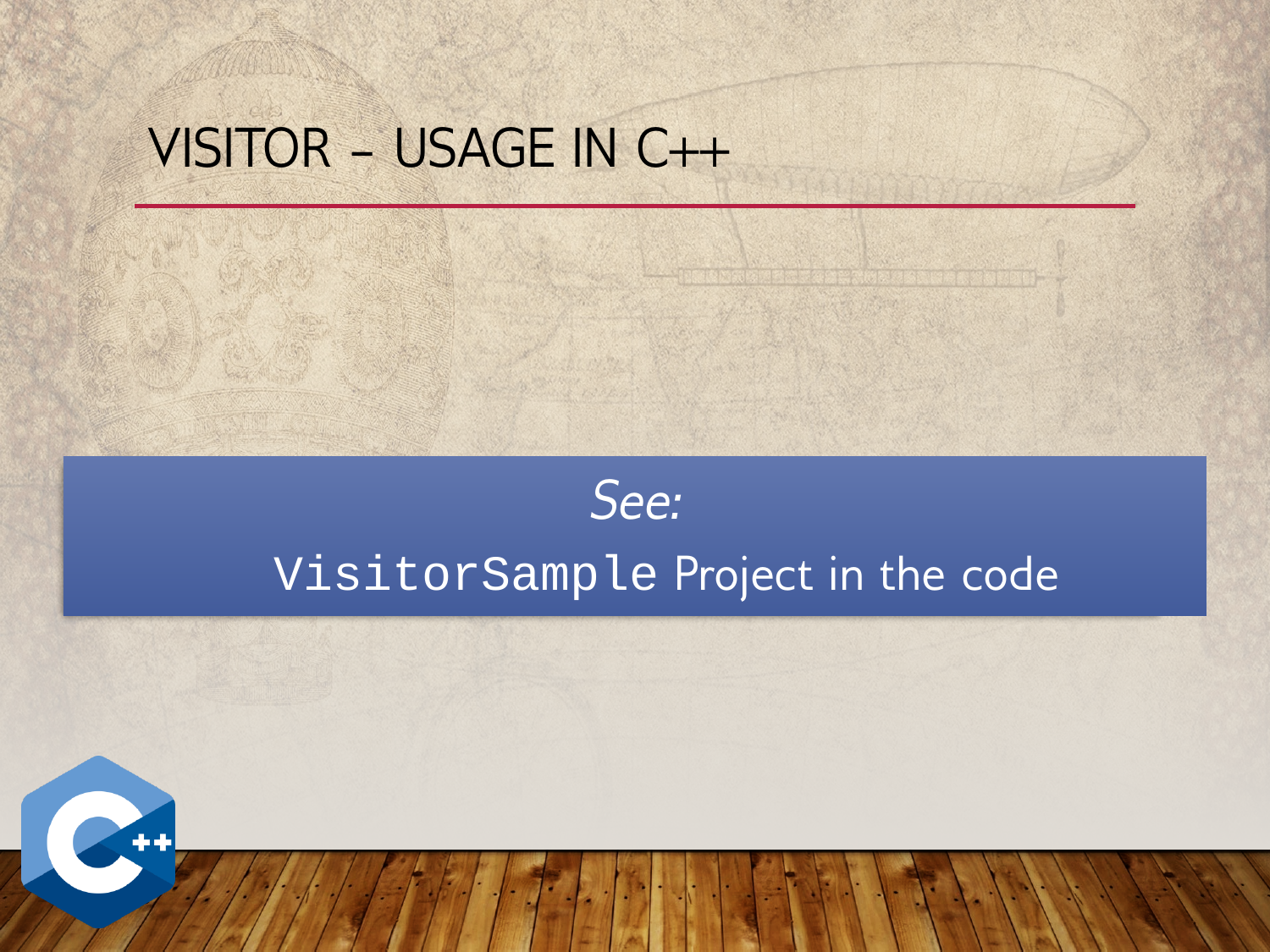

# Visitor – Usage in C++
See:
VisitorSample Project in the code